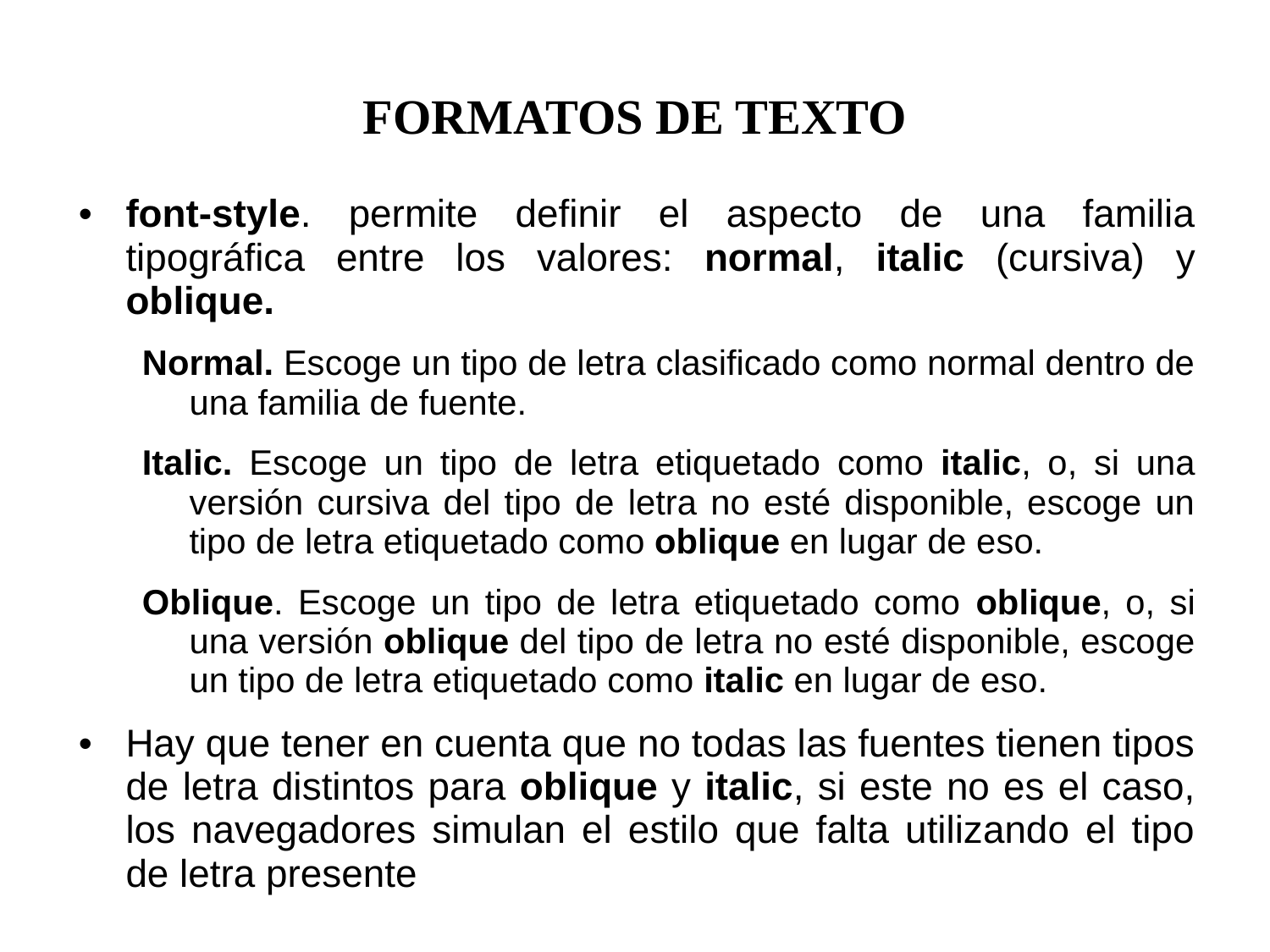

FORMATOS DE TEXTO
font-style. permite definir el aspecto de una familia tipográfica entre los valores: normal, italic (cursiva) y oblique.
Normal. Escoge un tipo de letra clasificado como normal dentro de una familia de fuente.
Italic. Escoge un tipo de letra etiquetado como italic, o, si una versión cursiva del tipo de letra no esté disponible, escoge un tipo de letra etiquetado como oblique en lugar de eso.
Oblique. Escoge un tipo de letra etiquetado como oblique, o, si una versión oblique del tipo de letra no esté disponible, escoge un tipo de letra etiquetado como italic en lugar de eso.
Hay que tener en cuenta que no todas las fuentes tienen tipos de letra distintos para oblique y italic, si este no es el caso, los navegadores simulan el estilo que falta utilizando el tipo de letra presente